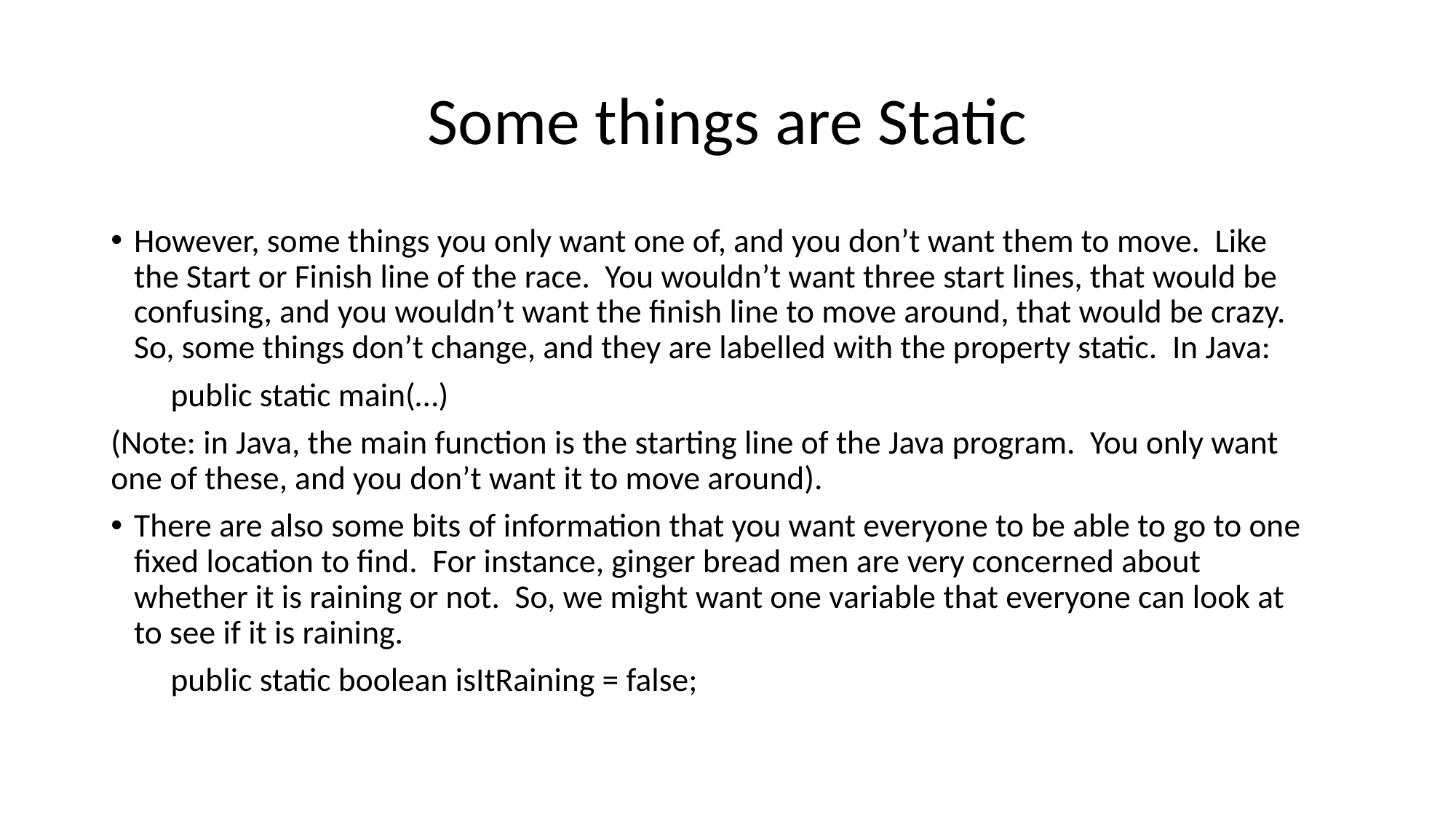

# Some things are Static
However, some things you only want one of, and you don’t want them to move.  Like the Start or Finish line of the race.  You wouldn’t want three start lines, that would be confusing, and you wouldn’t want the finish line to move around, that would be crazy.  So, some things don’t change, and they are labelled with the property static.  In Java:
        public static main(…)
(Note: in Java, the main function is the starting line of the Java program.  You only want one of these, and you don’t want it to move around).
There are also some bits of information that you want everyone to be able to go to one fixed location to find.  For instance, ginger bread men are very concerned about whether it is raining or not.  So, we might want one variable that everyone can look at to see if it is raining.
        public static boolean isItRaining = false;